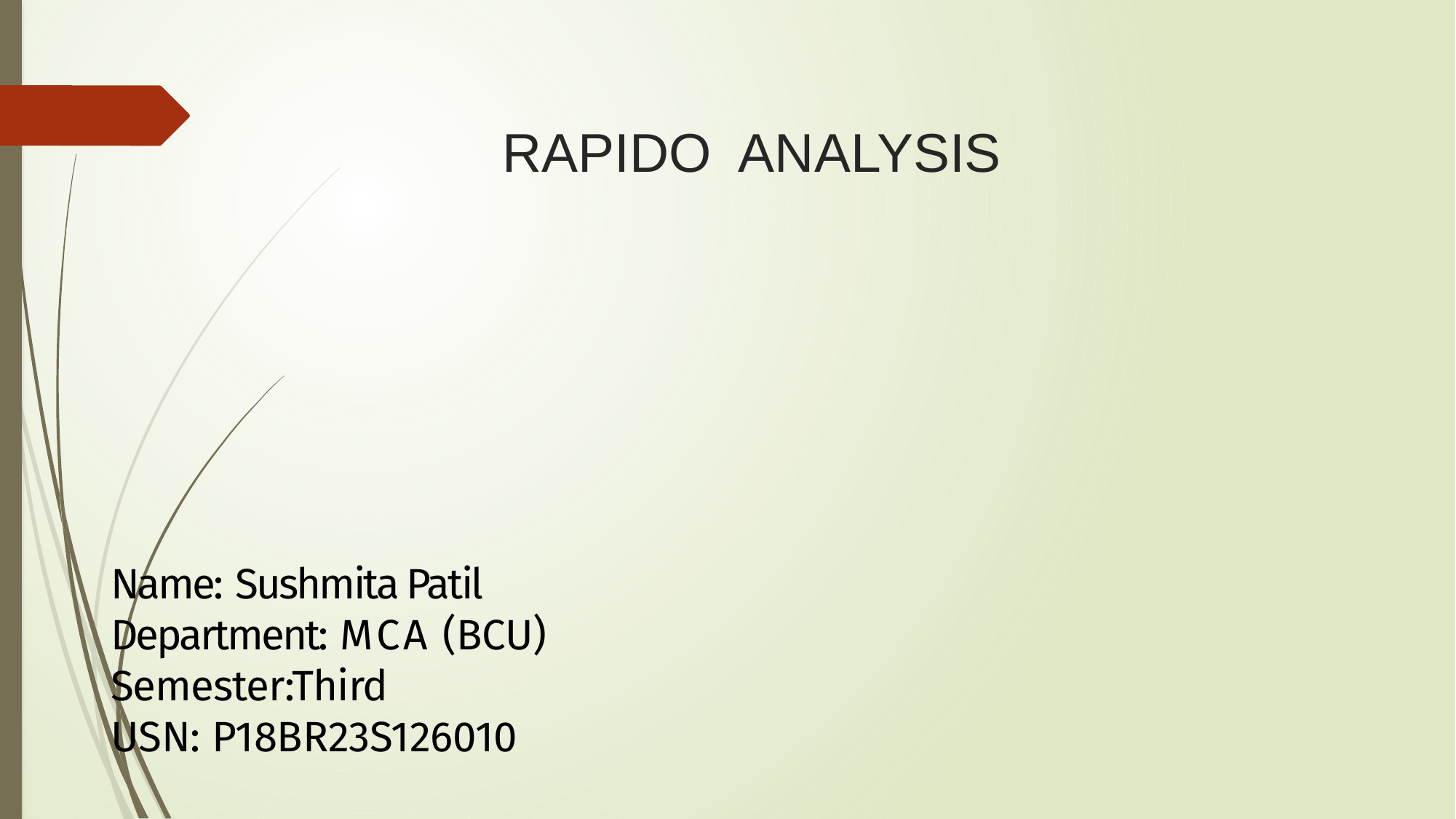

# RAPIDO  ANALYSIS
Name: Sushmita Patil Department: MCA (BCU) Semester:Third
USN: P18BR23S126010